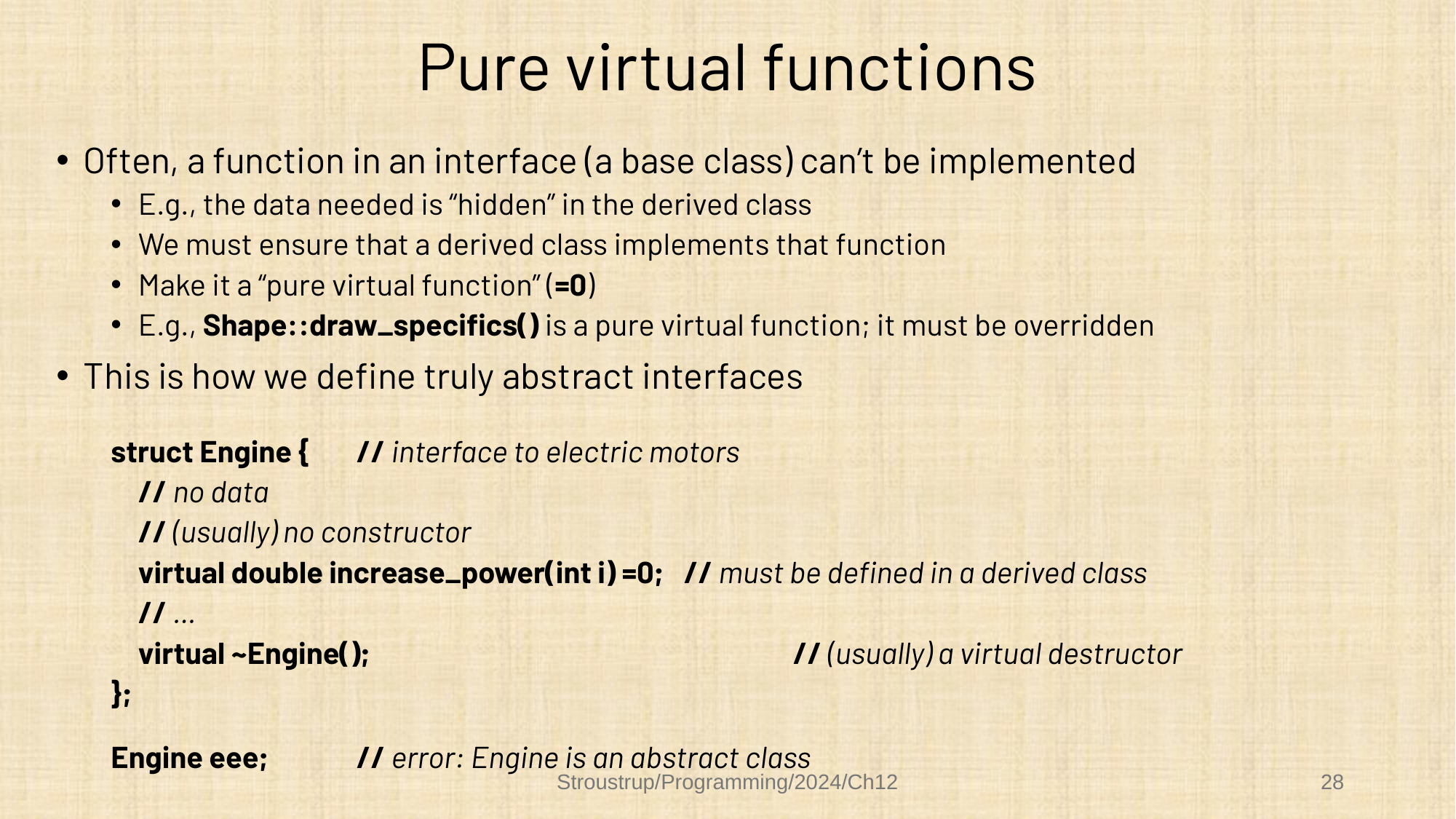

# Pure virtual functions
Often, a function in an interface (a base class) can’t be implemented
E.g., the data needed is “hidden” in the derived class
We must ensure that a derived class implements that function
Make it a “pure virtual function” (=0)
E.g., Shape::draw_specifics() is a pure virtual function; it must be overridden
This is how we define truly abstract interfaces

struct Engine {	// interface to electric motors
	// no data
	// (usually) no constructor
	virtual double increase_power(int i) =0;	// must be defined in a derived class
	// …
	virtual ~Engine();				// (usually) a virtual destructor
};

Engine eee;	// error: Engine is an abstract class

Stroustrup/Programming/2024/Ch12
28